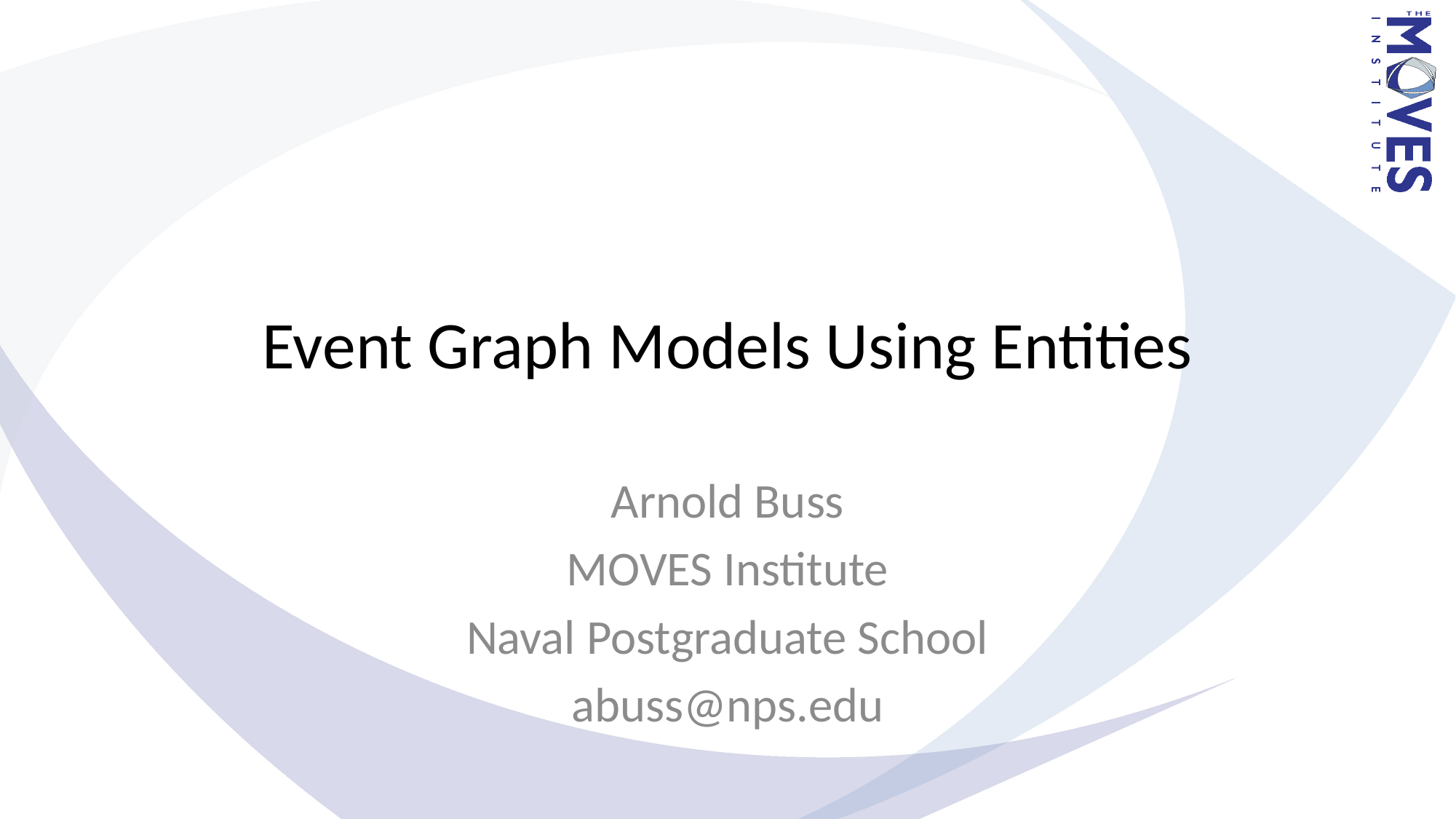

# Event Graph Models Using Entities
Arnold Buss
MOVES Institute
Naval Postgraduate School
abuss@nps.edu